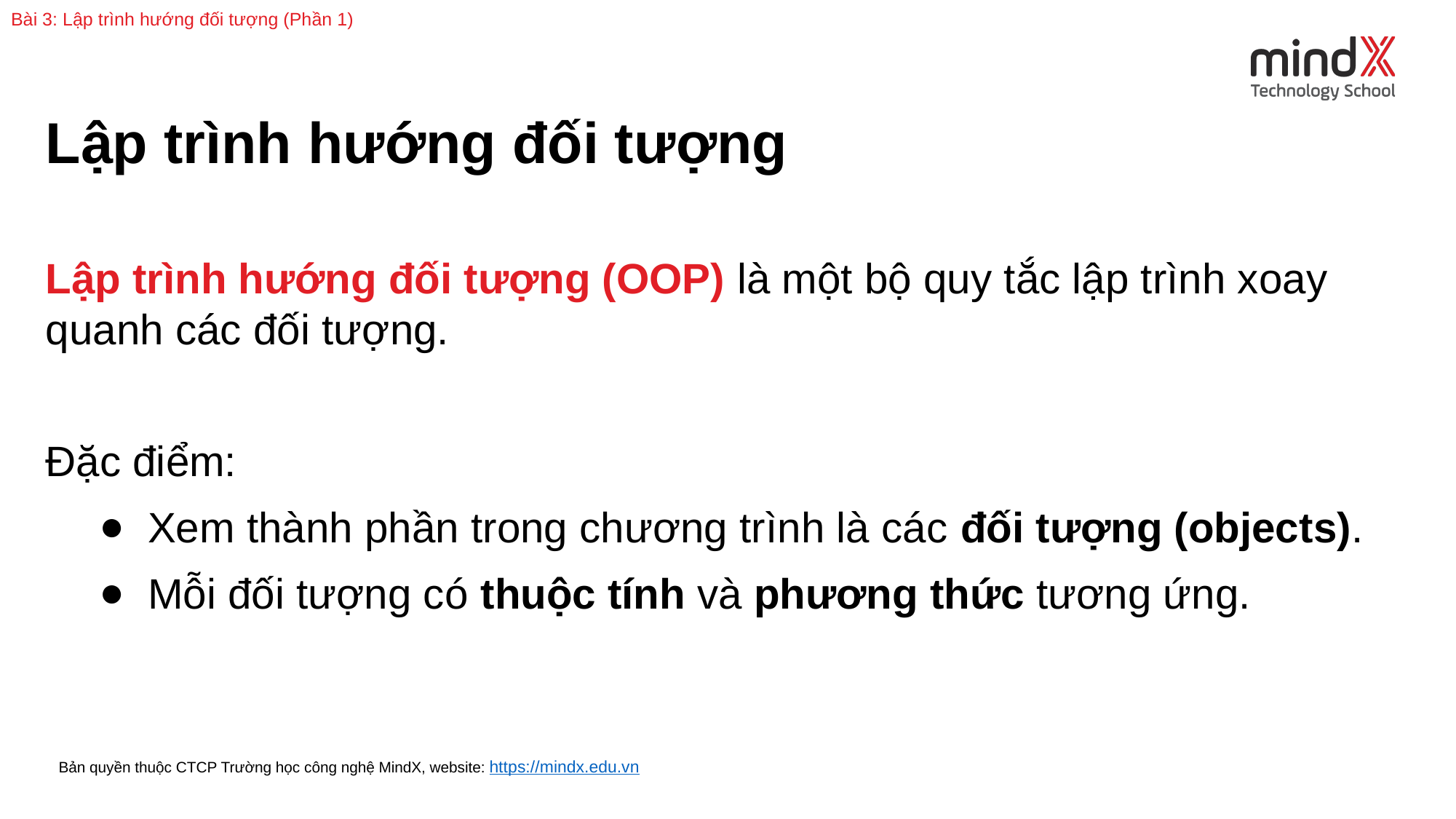

Bài 3: Lập trình hướng đối tượng (Phần 1)
Lập trình hướng đối tượng
Lập trình hướng đối tượng (OOP) là một bộ quy tắc lập trình xoay quanh các đối tượng.

Đặc điểm:
Xem thành phần trong chương trình là các đối tượng (objects).
Mỗi đối tượng có thuộc tính và phương thức tương ứng.
Bản quyền thuộc CTCP Trường học công nghệ MindX, website: https://mindx.edu.vn